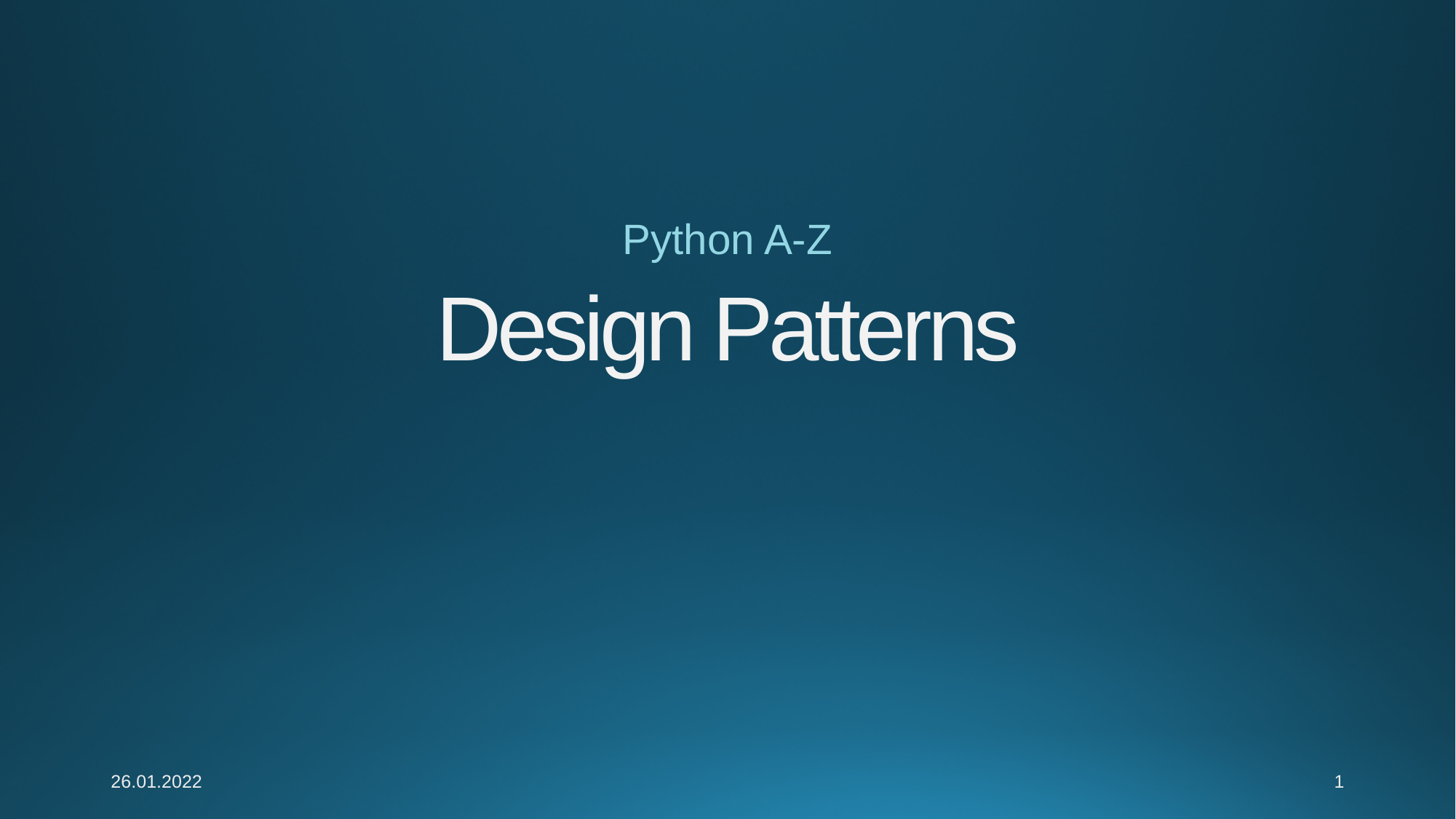

Python A-Z
# Design Patterns
26.01.2022
1